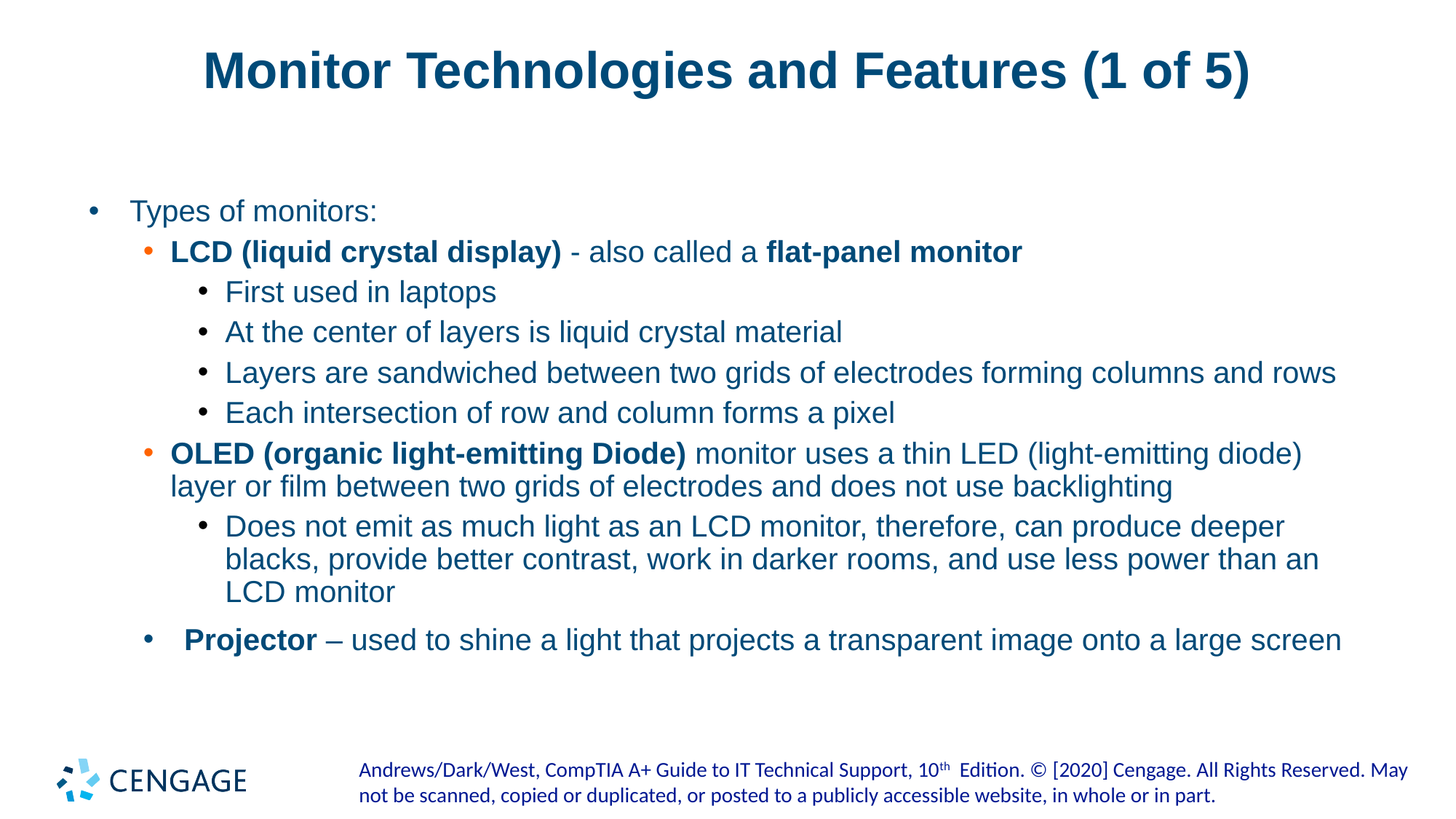

# Monitor Technologies and Features (1 of 5)
Types of monitors:
LCD (liquid crystal display) - also called a flat-panel monitor
First used in laptops
At the center of layers is liquid crystal material
Layers are sandwiched between two grids of electrodes forming columns and rows
Each intersection of row and column forms a pixel
OLED (organic light-emitting Diode) monitor uses a thin LED (light-emitting diode) layer or film between two grids of electrodes and does not use backlighting
Does not emit as much light as an LCD monitor, therefore, can produce deeper blacks, provide better contrast, work in darker rooms, and use less power than an LCD monitor
Projector – used to shine a light that projects a transparent image onto a large screen